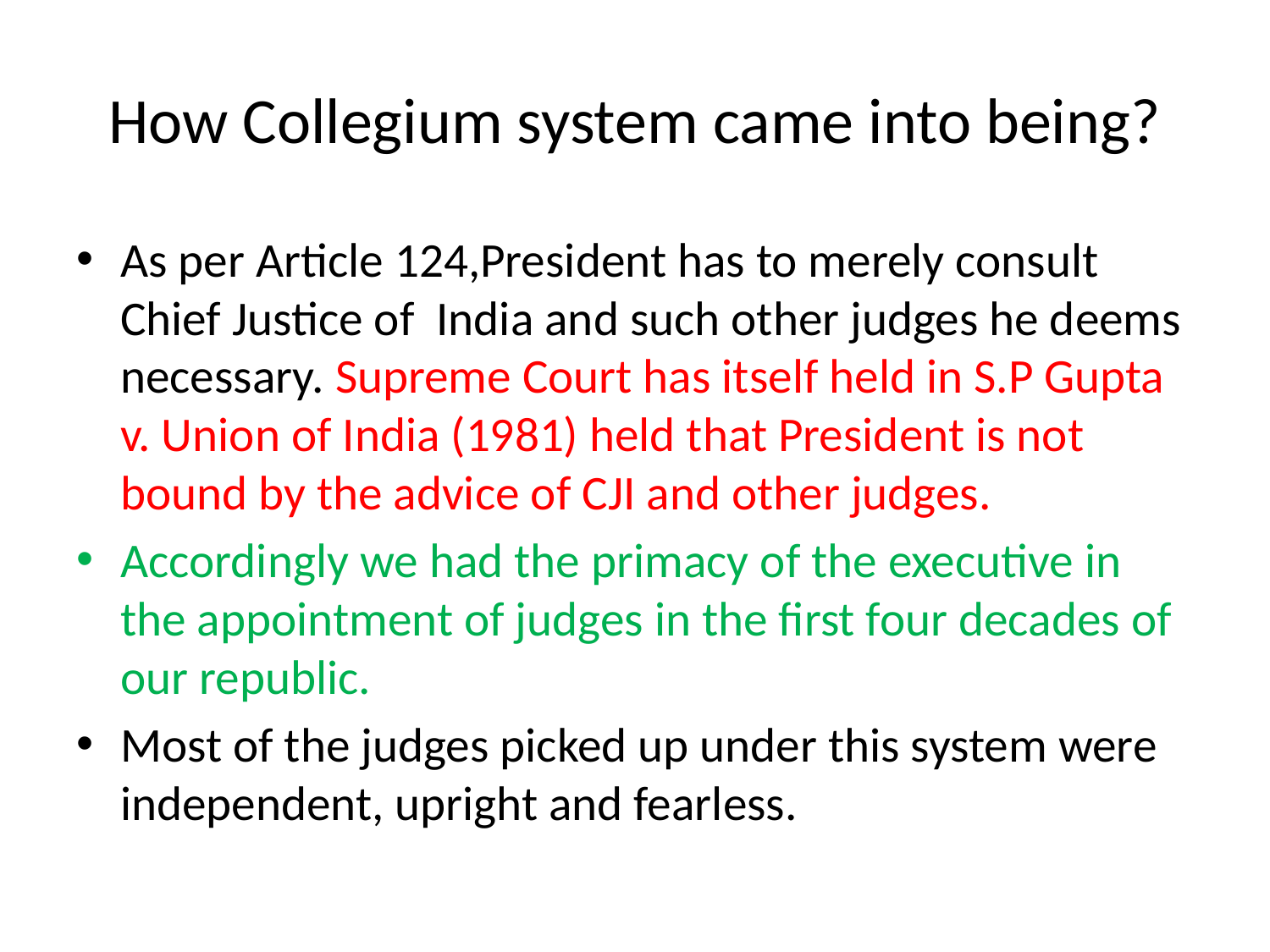

# How Collegium system came into being?
As per Article 124,President has to merely consult Chief Justice of  India and such other judges he deems necessary. Supreme Court has itself held in S.P Gupta v. Union of India (1981) held that President is not bound by the advice of CJI and other judges.
Accordingly we had the primacy of the executive in the appointment of judges in the first four decades of our republic.
Most of the judges picked up under this system were independent, upright and fearless.